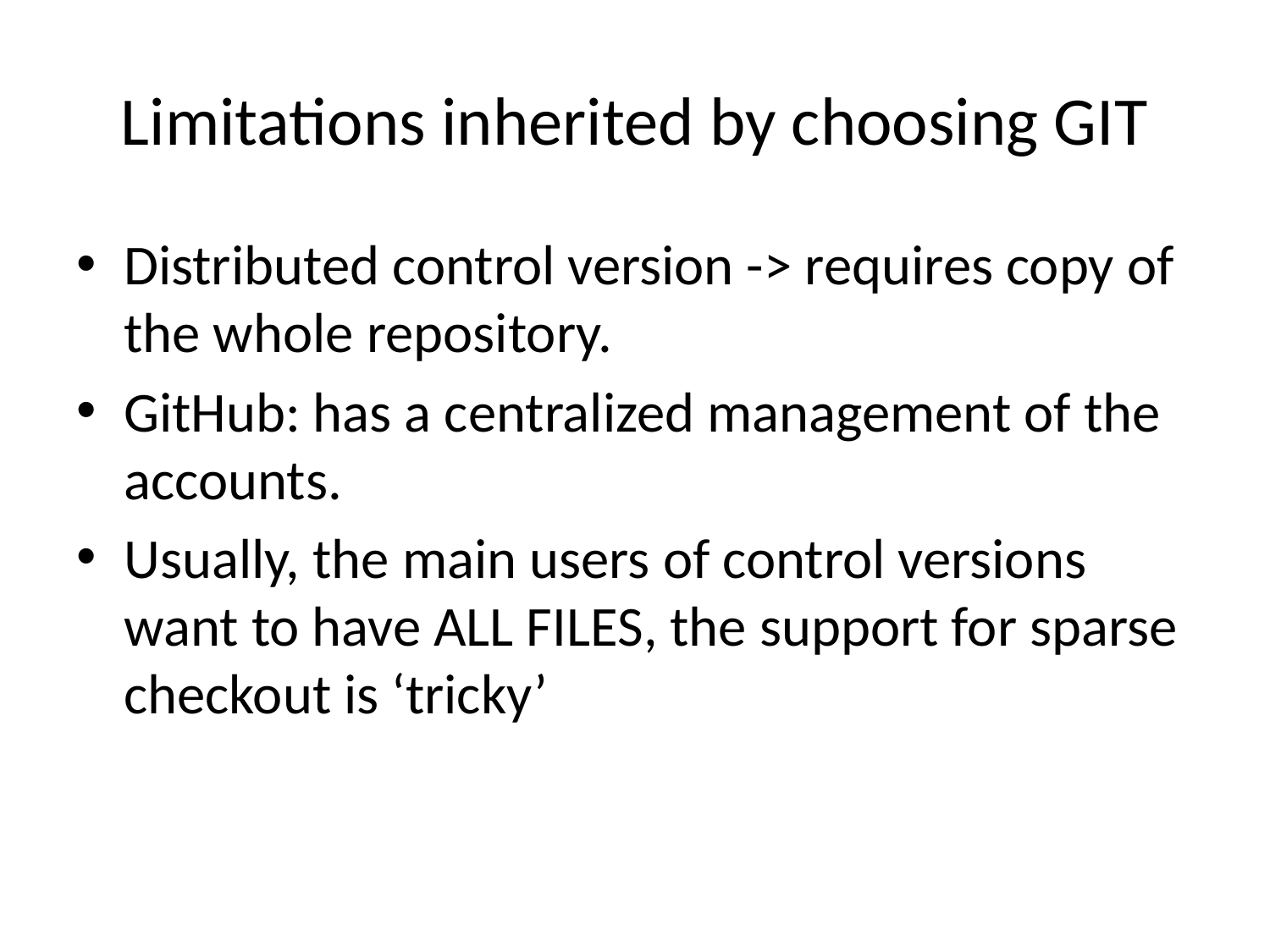

# Limitations inherited by choosing GIT
Distributed control version -> requires copy of the whole repository.
GitHub: has a centralized management of the accounts.
Usually, the main users of control versions want to have ALL FILES, the support for sparse checkout is ‘tricky’